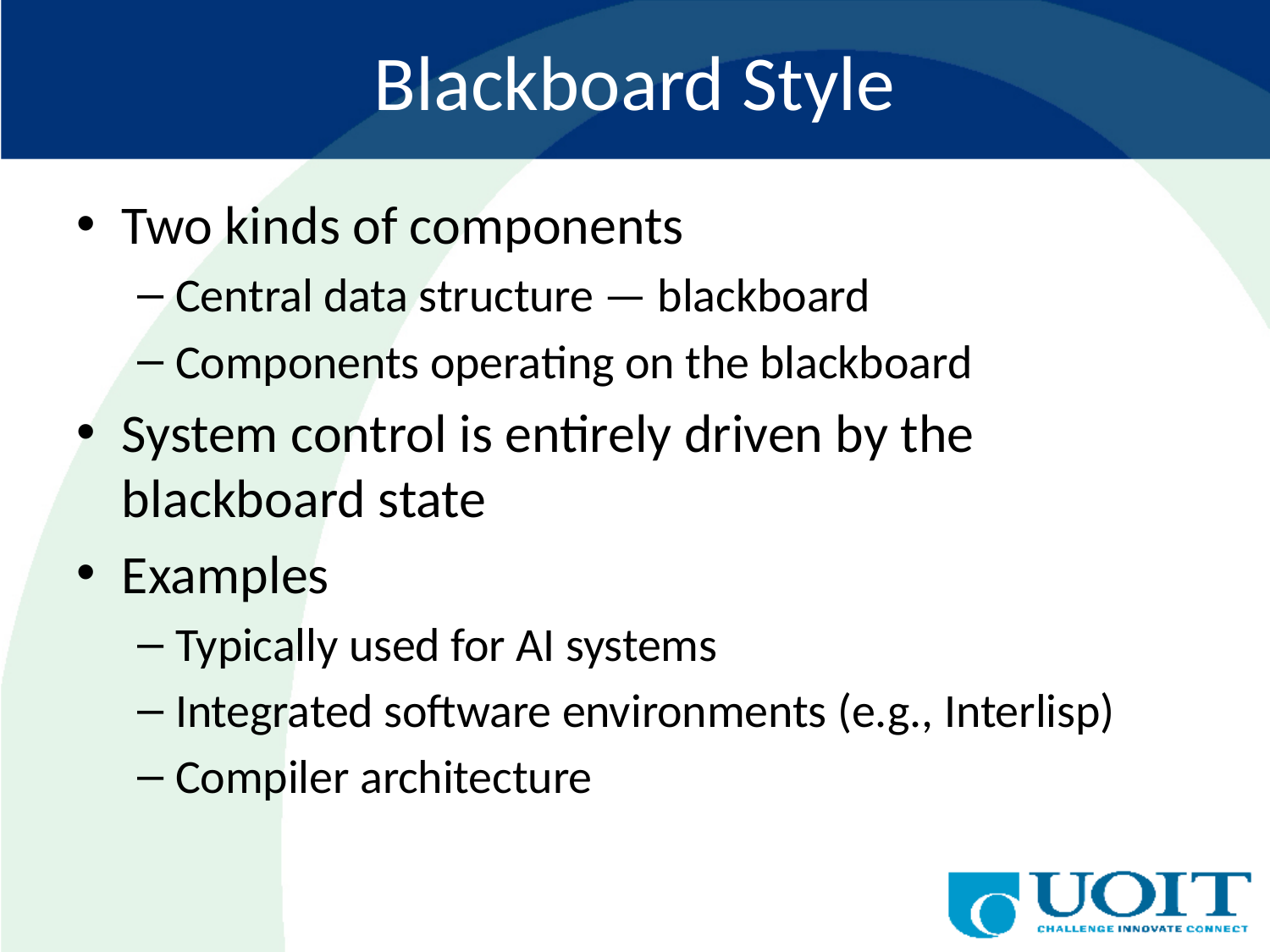

# Blackboard Style
Two kinds of components
Central data structure — blackboard
Components operating on the blackboard
System control is entirely driven by the blackboard state
Examples
Typically used for AI systems
Integrated software environments (e.g., Interlisp)
Compiler architecture